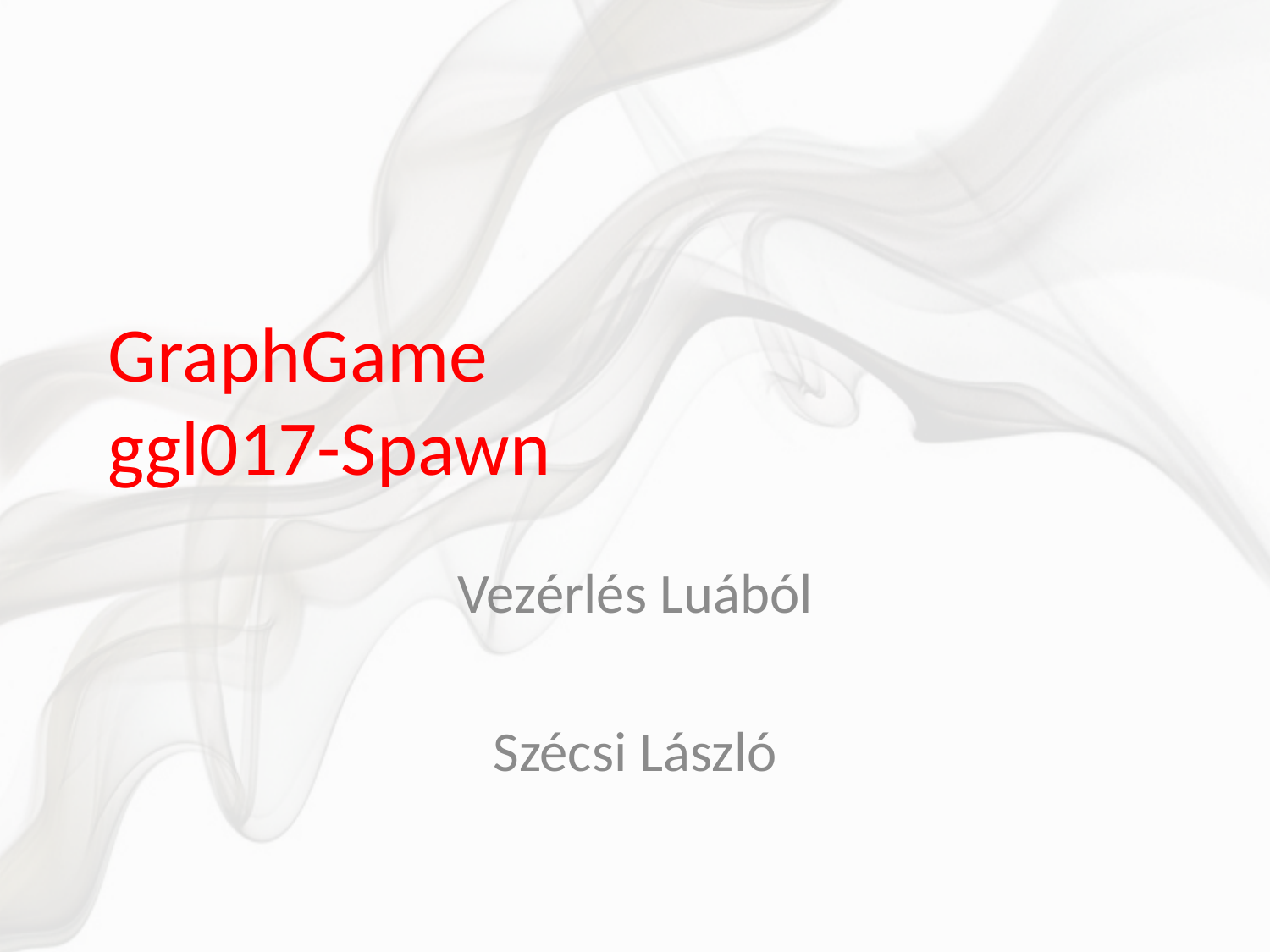

# GraphGame ggl017-Spawn
Vezérlés Luából

Szécsi László